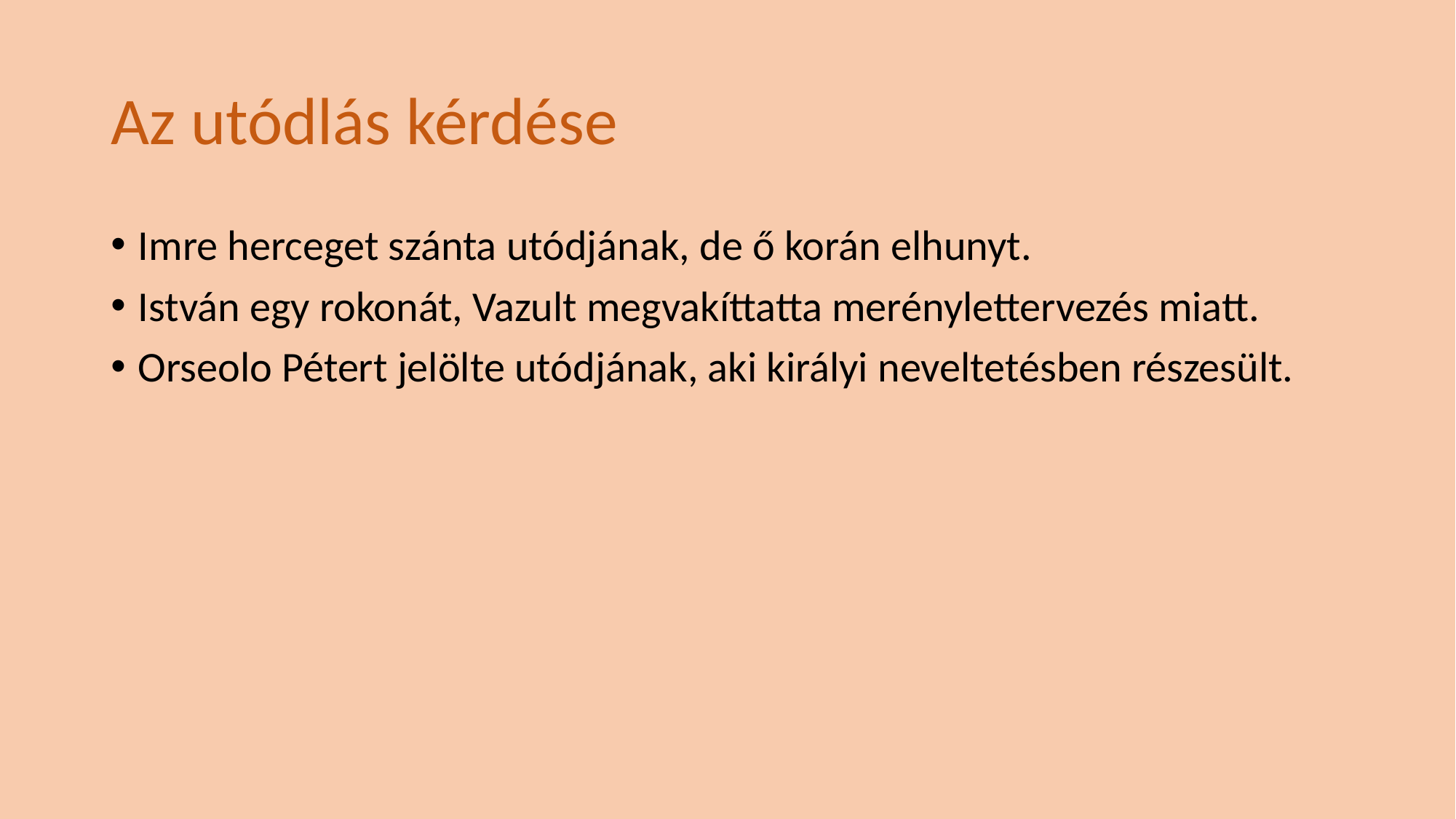

# Az utódlás kérdése
Imre herceget szánta utódjának, de ő korán elhunyt.
István egy rokonát, Vazult megvakíttatta merénylettervezés miatt.
Orseolo Pétert jelölte utódjának, aki királyi neveltetésben részesült.